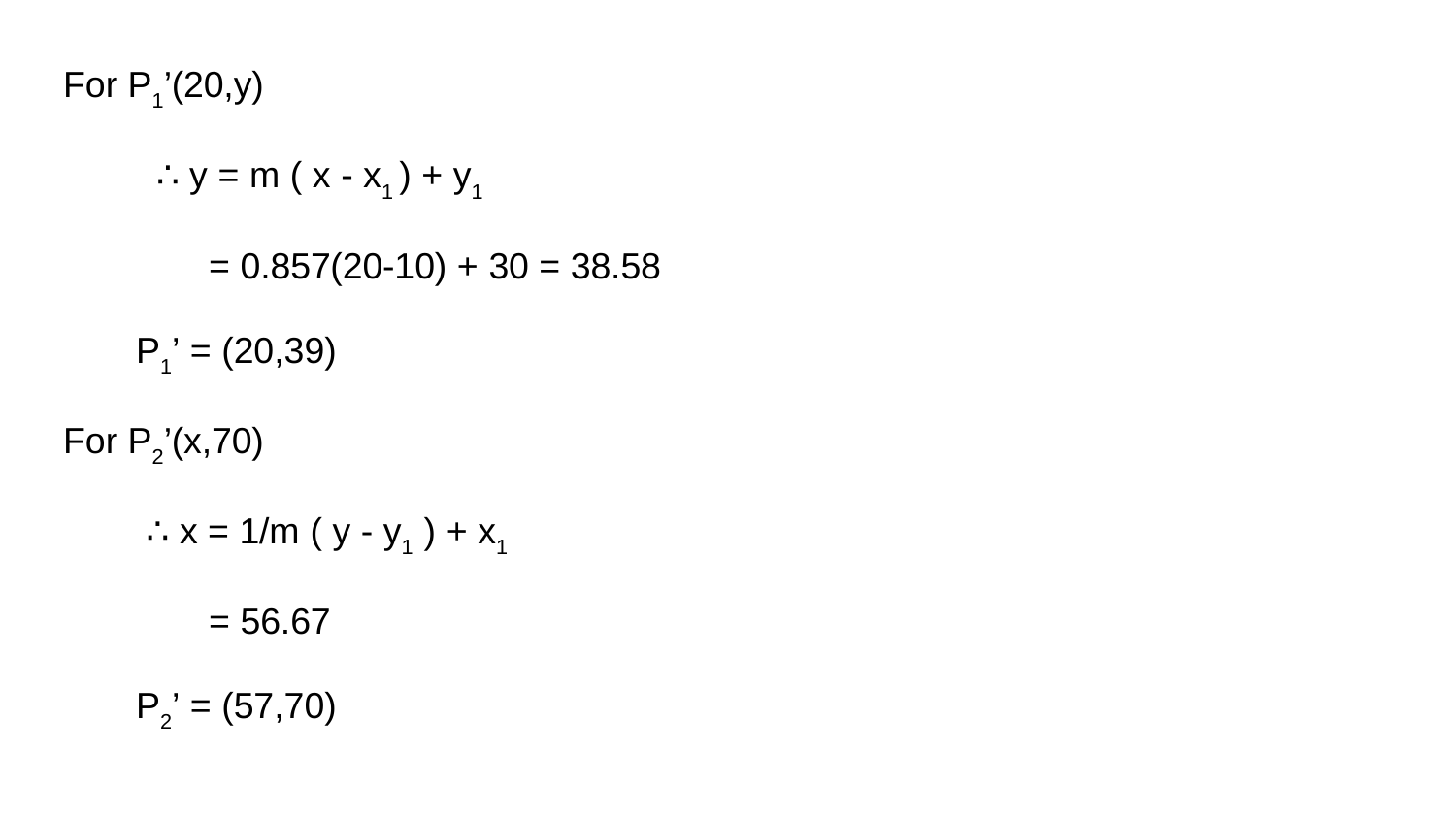

For P1’(20,y)
∴ y = m ( x - x1 ) + y1
= 0.857(20-10) + 30 = 38.58

P1’ = (20,39)
For P2’(x,70)
∴ x = 1/m ( y - y1 ) + x1
= 56.67

P2’ = (57,70)